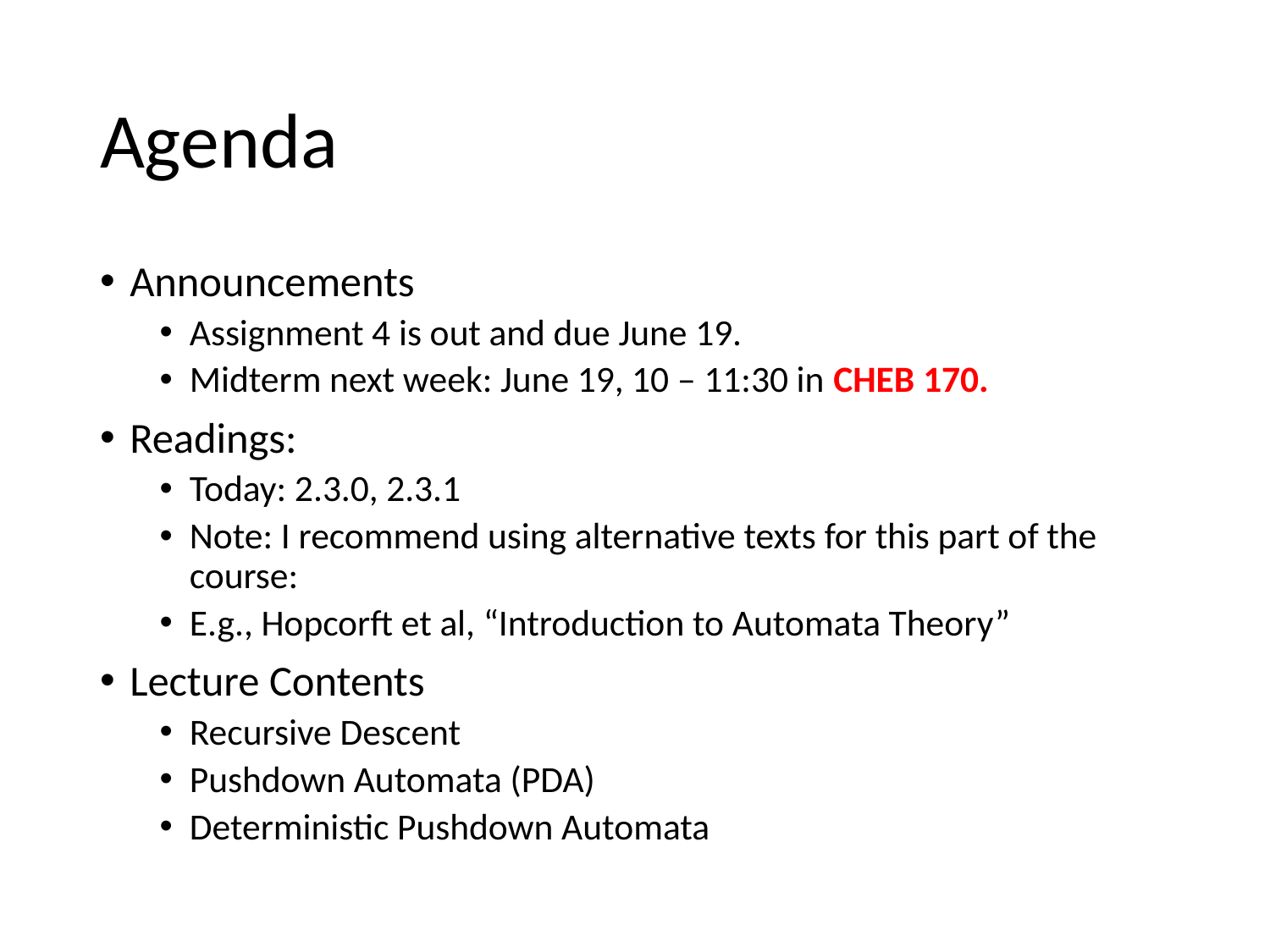

# Agenda
Announcements
Assignment 4 is out and due June 19.
Midterm next week: June 19, 10 – 11:30 in CHEB 170.
Readings:
Today: 2.3.0, 2.3.1
Note: I recommend using alternative texts for this part of the course:
E.g., Hopcorft et al, “Introduction to Automata Theory”
Lecture Contents
Recursive Descent
Pushdown Automata (PDA)
Deterministic Pushdown Automata